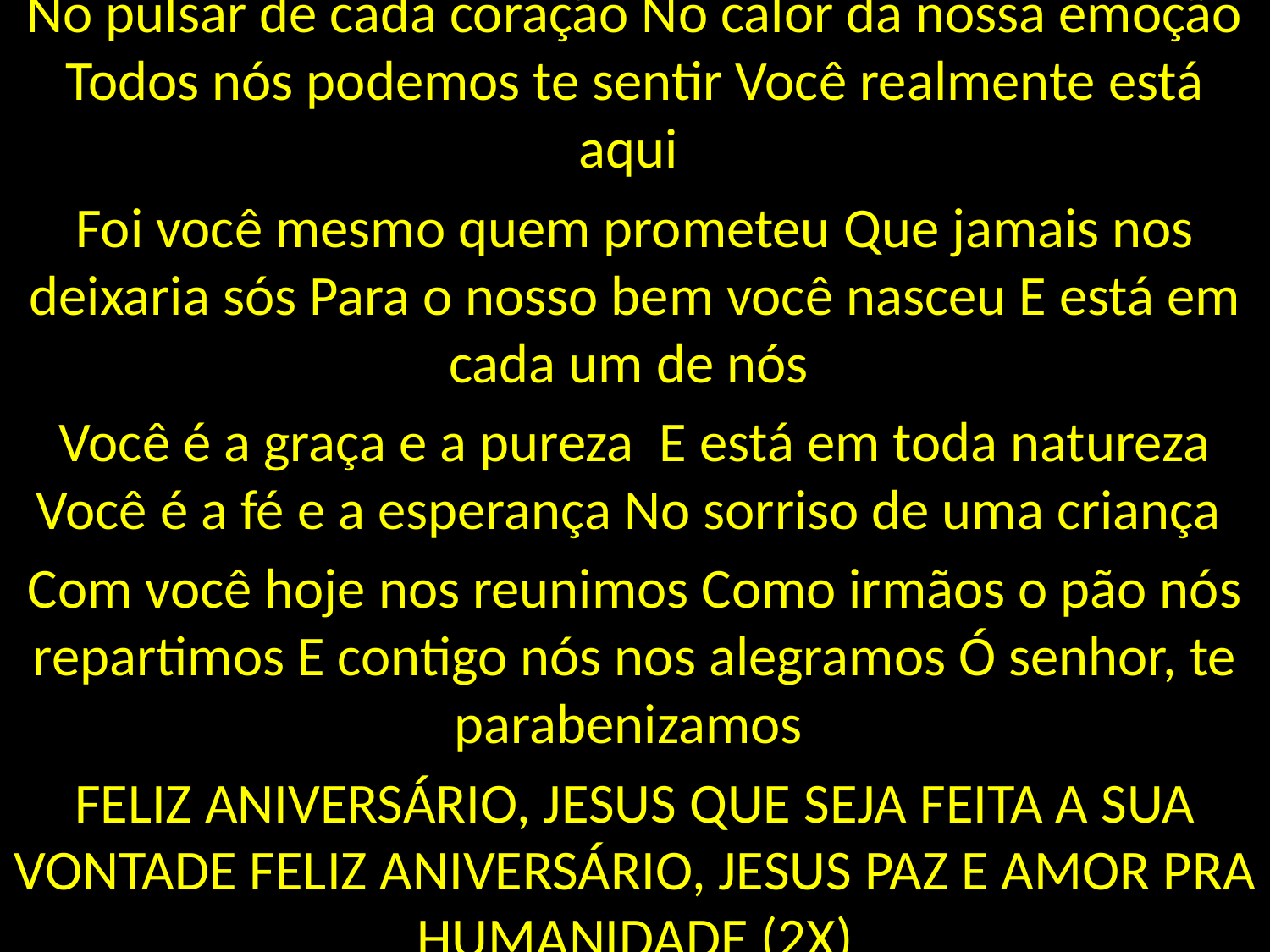

No pulsar de cada coração No calor da nossa emoção Todos nós podemos te sentir Você realmente está aqui
Foi você mesmo quem prometeu Que jamais nos deixaria sós Para o nosso bem você nasceu E está em cada um de nós
Você é a graça e a pureza  E está em toda natureza Você é a fé e a esperança No sorriso de uma criança
Com você hoje nos reunimos Como irmãos o pão nós repartimos E contigo nós nos alegramos Ó senhor, te parabenizamos
FELIZ ANIVERSÁRIO, JESUS QUE SEJA FEITA A SUA VONTADE FELIZ ANIVERSÁRIO, JESUS PAZ E AMOR PRA HUMANIDADE (2X)